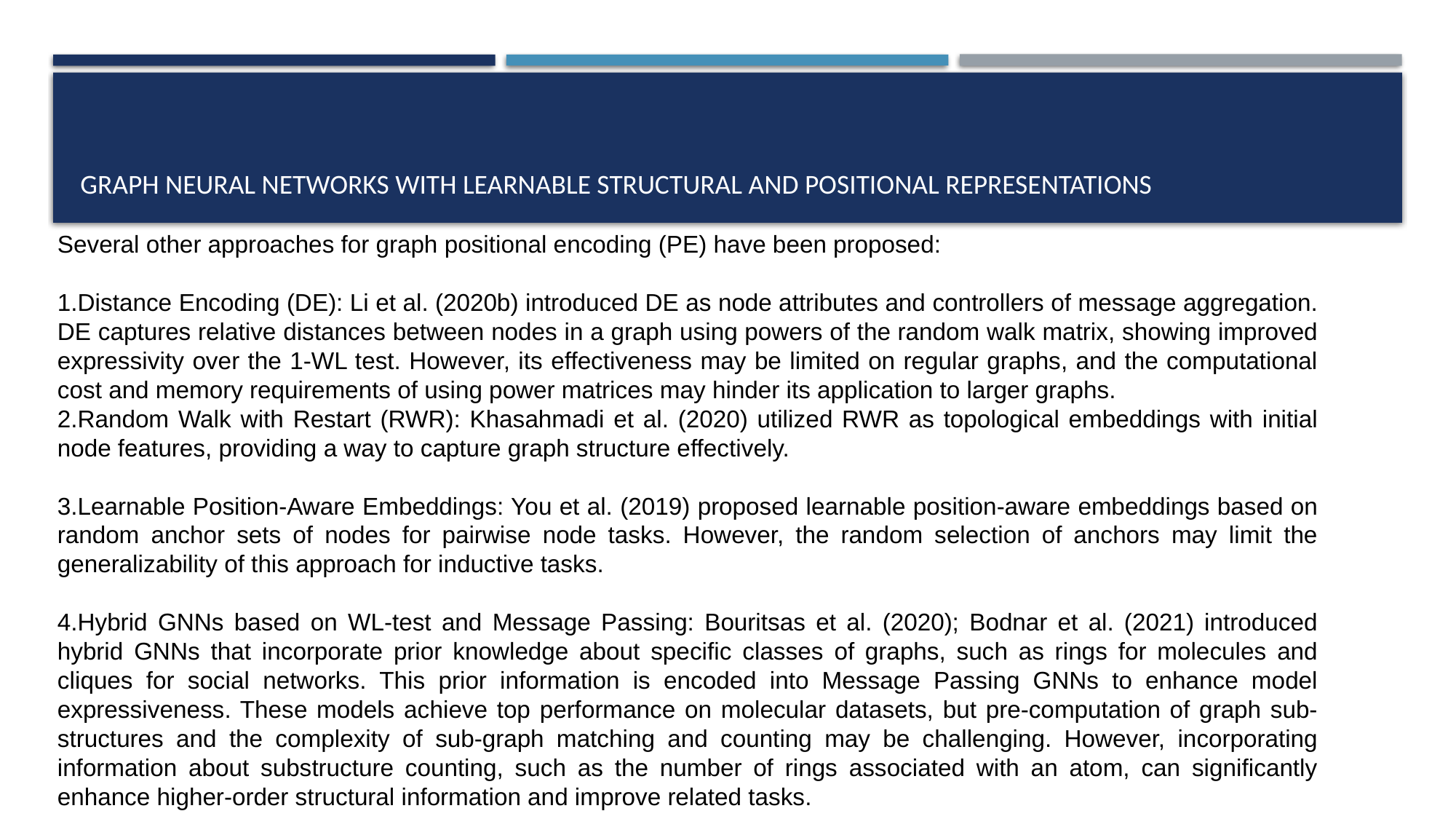

# GRAPH NEURAL NETWORKS WITH LEARNABLE STRUCTURAL AND POSITIONAL REPRESENTATIONS
Several other approaches for graph positional encoding (PE) have been proposed:

Distance Encoding (DE): Li et al. (2020b) introduced DE as node attributes and controllers of message aggregation. DE captures relative distances between nodes in a graph using powers of the random walk matrix, showing improved expressivity over the 1-WL test. However, its effectiveness may be limited on regular graphs, and the computational cost and memory requirements of using power matrices may hinder its application to larger graphs.
Random Walk with Restart (RWR): Khasahmadi et al. (2020) utilized RWR as topological embeddings with initial node features, providing a way to capture graph structure effectively.

Learnable Position-Aware Embeddings: You et al. (2019) proposed learnable position-aware embeddings based on random anchor sets of nodes for pairwise node tasks. However, the random selection of anchors may limit the generalizability of this approach for inductive tasks.

Hybrid GNNs based on WL-test and Message Passing: Bouritsas et al. (2020); Bodnar et al. (2021) introduced hybrid GNNs that incorporate prior knowledge about specific classes of graphs, such as rings for molecules and cliques for social networks. This prior information is encoded into Message Passing GNNs to enhance model expressiveness. These models achieve top performance on molecular datasets, but pre-computation of graph sub-structures and the complexity of sub-graph matching and counting may be challenging. However, incorporating information about substructure counting, such as the number of rings associated with an atom, can significantly enhance higher-order structural information and improve related tasks.